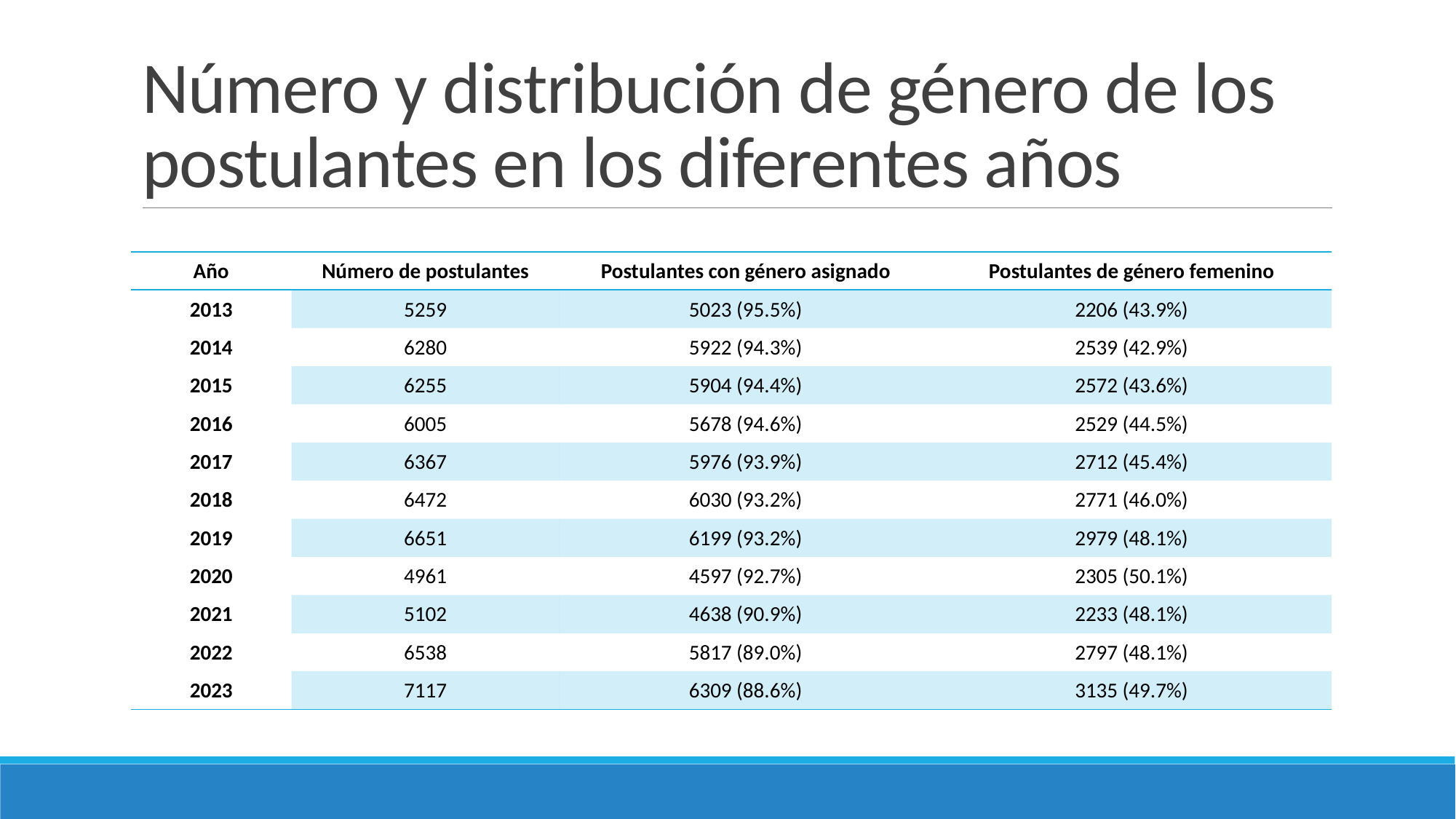

# Número y distribución de género de los postulantes en los diferentes años
| Año | Número de postulantes | Postulantes con género asignado | Postulantes de género femenino |
| --- | --- | --- | --- |
| 2013 | 5259 | 5023 (95.5%) | 2206 (43.9%) |
| 2014 | 6280 | 5922 (94.3%) | 2539 (42.9%) |
| 2015 | 6255 | 5904 (94.4%) | 2572 (43.6%) |
| 2016 | 6005 | 5678 (94.6%) | 2529 (44.5%) |
| 2017 | 6367 | 5976 (93.9%) | 2712 (45.4%) |
| 2018 | 6472 | 6030 (93.2%) | 2771 (46.0%) |
| 2019 | 6651 | 6199 (93.2%) | 2979 (48.1%) |
| 2020 | 4961 | 4597 (92.7%) | 2305 (50.1%) |
| 2021 | 5102 | 4638 (90.9%) | 2233 (48.1%) |
| 2022 | 6538 | 5817 (89.0%) | 2797 (48.1%) |
| 2023 | 7117 | 6309 (88.6%) | 3135 (49.7%) |